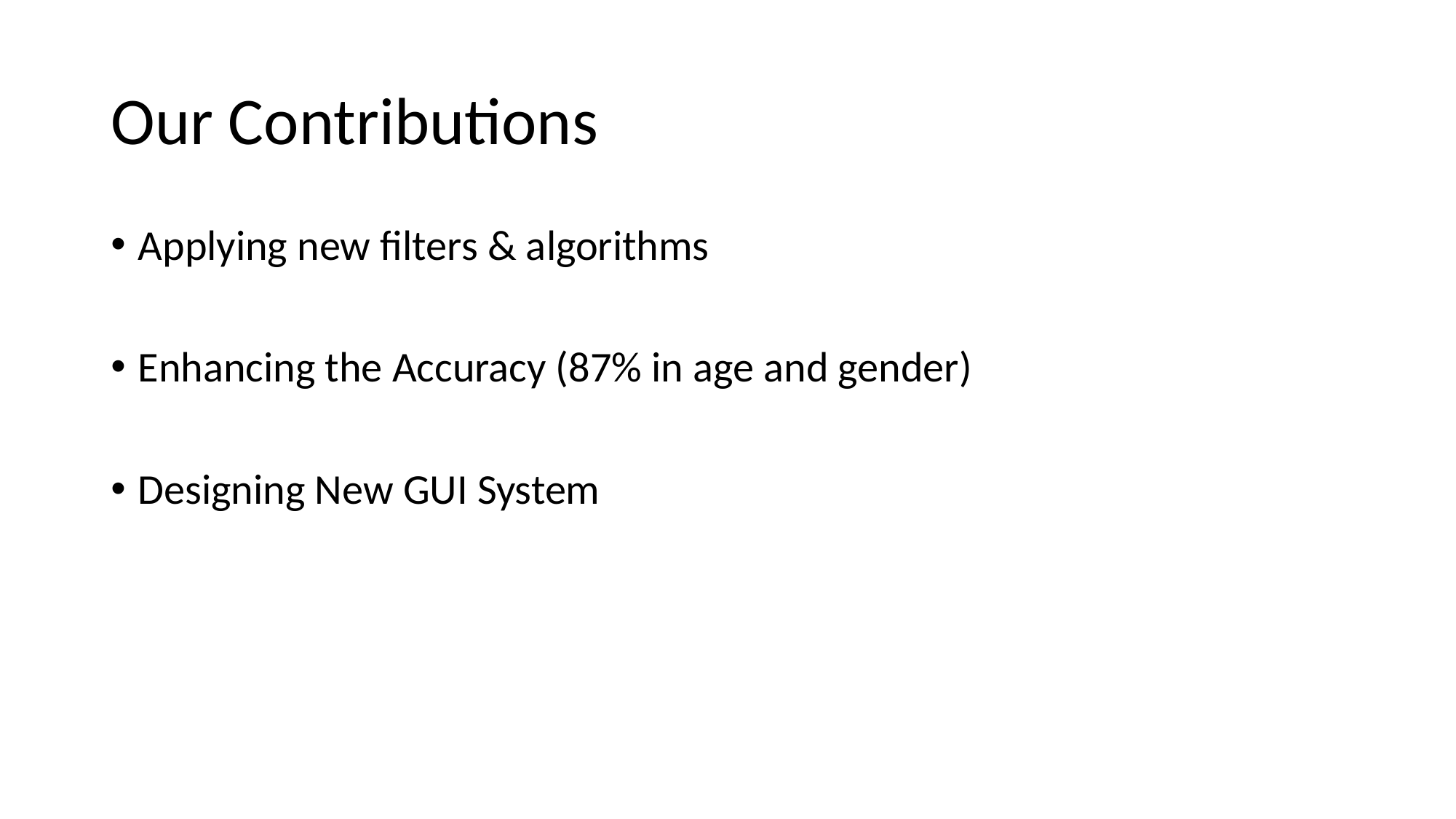

# Our Contributions
Applying new filters & algorithms

Enhancing the Accuracy (87% in age and gender)

Designing New GUI System